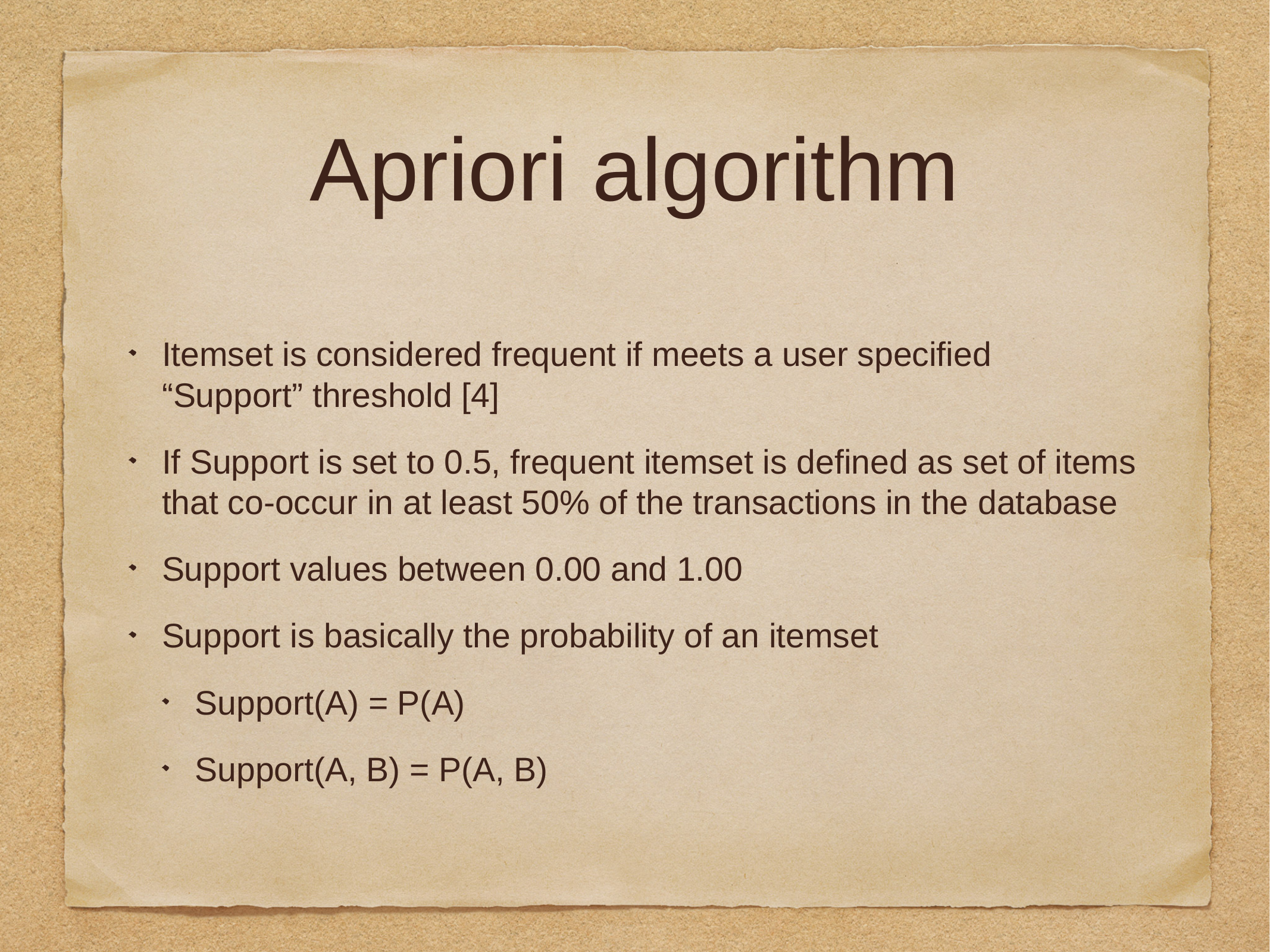

# Apriori algorithm
Itemset is considered frequent if meets a user specified “Support” threshold [4]
If Support is set to 0.5, frequent itemset is defined as set of items that co-occur in at least 50% of the transactions in the database
Support values between 0.00 and 1.00
Support is basically the probability of an itemset
Support(A) = P(A)
Support(A, B) = P(A, B)